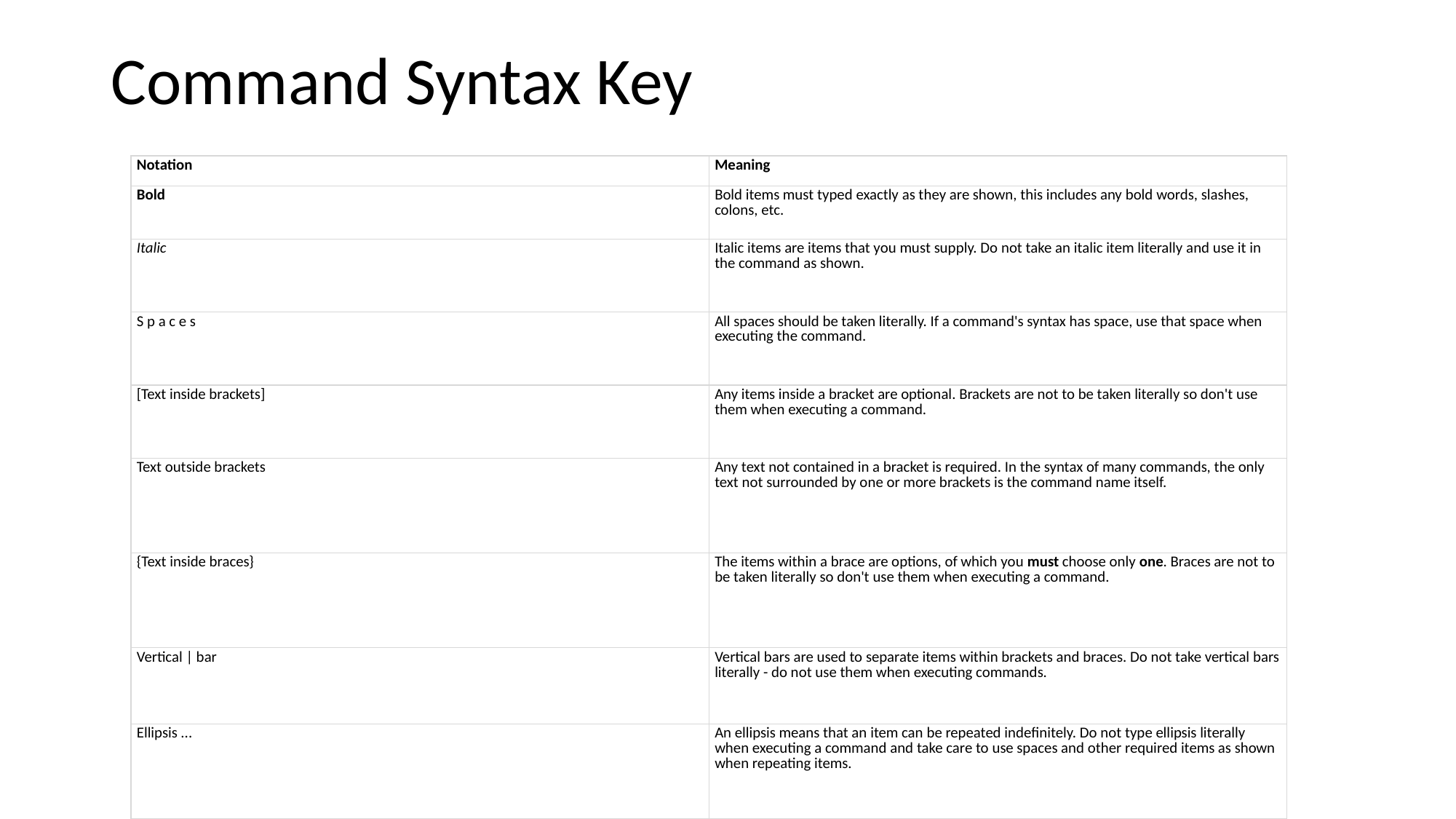

# Command Syntax Key
| Notation | Meaning |
| --- | --- |
| Bold | Bold items must typed exactly as they are shown, this includes any bold words, slashes, colons, etc. |
| Italic | Italic items are items that you must supply. Do not take an italic item literally and use it in the command as shown. |
| S p a c e s | All spaces should be taken literally. If a command's syntax has space, use that space when executing the command. |
| [Text inside brackets] | Any items inside a bracket are optional. Brackets are not to be taken literally so don't use them when executing a command. |
| Text outside brackets | Any text not contained in a bracket is required. In the syntax of many commands, the only text not surrounded by one or more brackets is the command name itself. |
| {Text inside braces} | The items within a brace are options, of which you must choose only one. Braces are not to be taken literally so don't use them when executing a command. |
| Vertical | bar | Vertical bars are used to separate items within brackets and braces. Do not take vertical bars literally - do not use them when executing commands. |
| Ellipsis ... | An ellipsis means that an item can be repeated indefinitely. Do not type ellipsis literally when executing a command and take care to use spaces and other required items as shown when repeating items. |